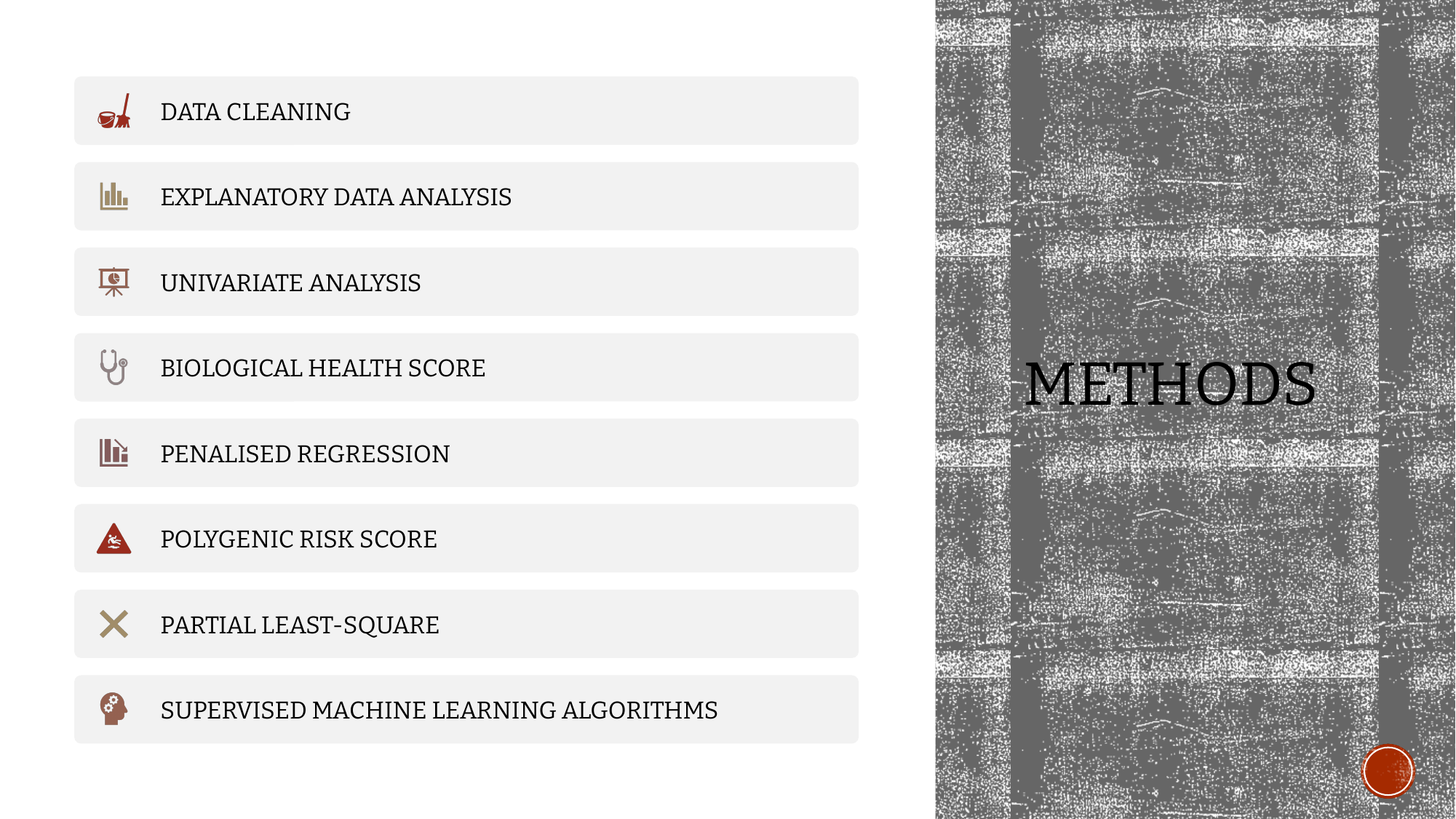

DATA CLEANING
EXPLANATORY DATA ANALYSIS
UNIVARIATE ANALYSIS
BIOLOGICAL HEALTH SCORE
PENALISED REGRESSION
POLYGENIC RISK SCORE
PARTIAL LEAST-SQUARE
SUPERVISED MACHINE LEARNING ALGORITHMS
# METHODS